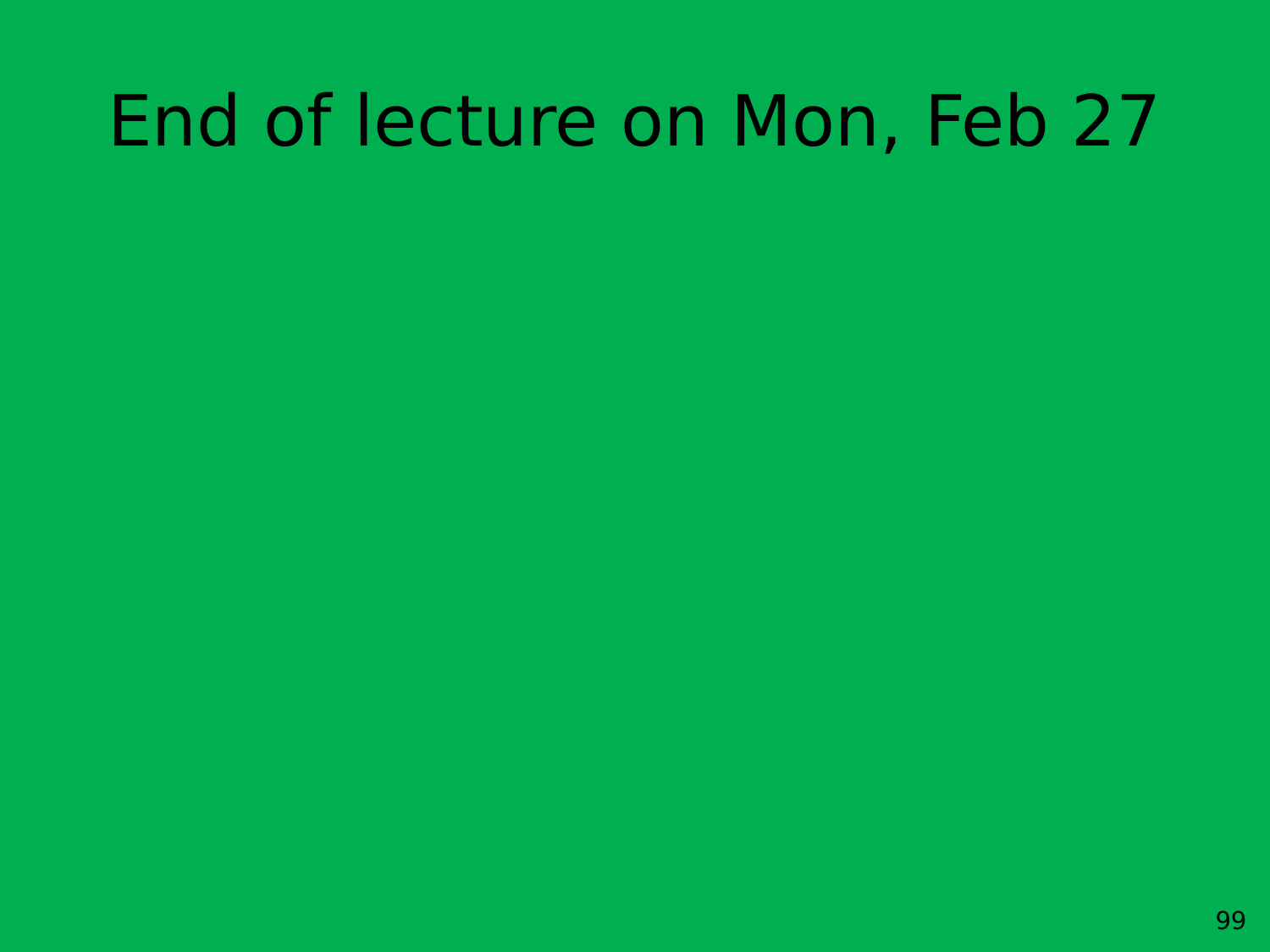

# End of lecture on Mon, Feb 27